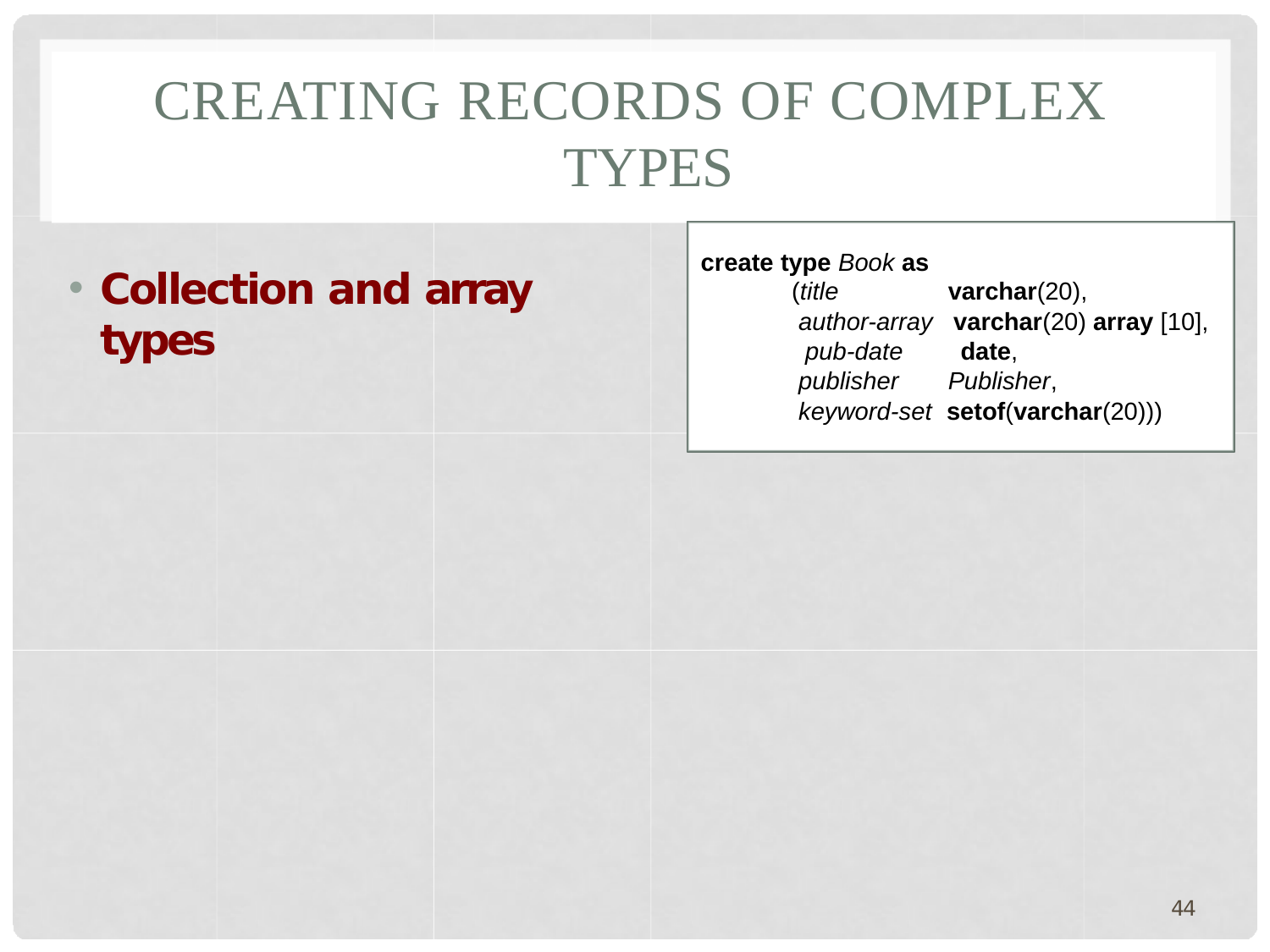

# CREATING RECORDS OF COMPLEX  TYPES

create type Book as
(title
author-array  pub-date  publisher  keyword-set
Collection and array types
varchar(20),  varchar(20) array [10],  date,
Publisher,
setof(varchar(20)))
44